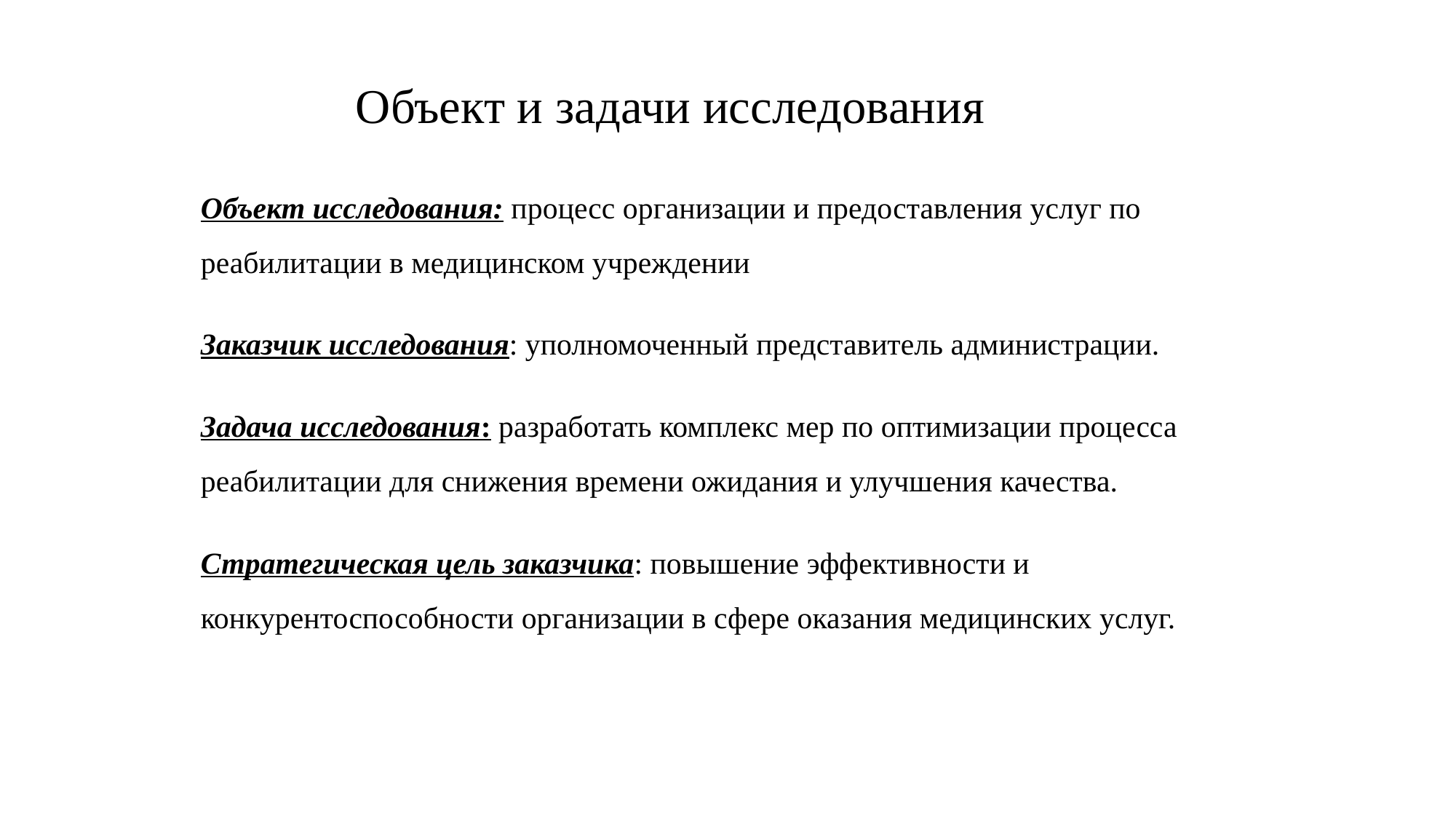

# Объект и задачи исследования
Объект исследования: процесс организации и предоставления услуг по реабилитации в медицинском учреждении
Заказчик исследования: уполномоченный представитель администрации.
Задача исследования: разработать комплекс мер по оптимизации процесса реабилитации для снижения времени ожидания и улучшения качества.
Стратегическая цель заказчика: повышение эффективности и конкурентоспособности организации в сфере оказания медицинских услуг.